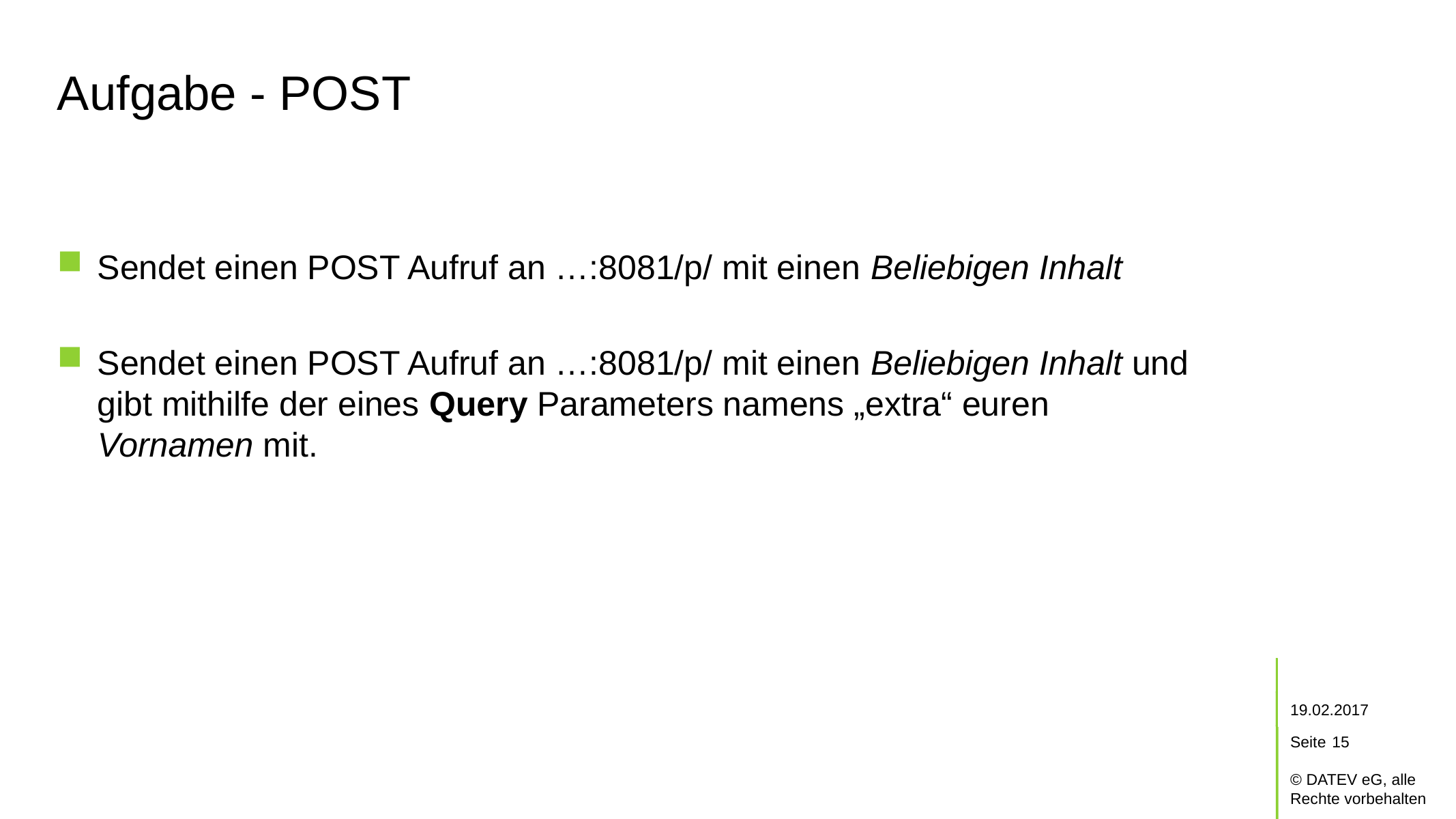

# Aufgabe - POST

Sendet einen POST Aufruf an …:8081/p/ mit einen Beliebigen Inhalt

Sendet einen POST Aufruf an …:8081/p/ mit einen Beliebigen Inhalt und gibt mithilfe der eines Query Parameters namens „extra“ euren Vornamen mit.

19.02.2017
15